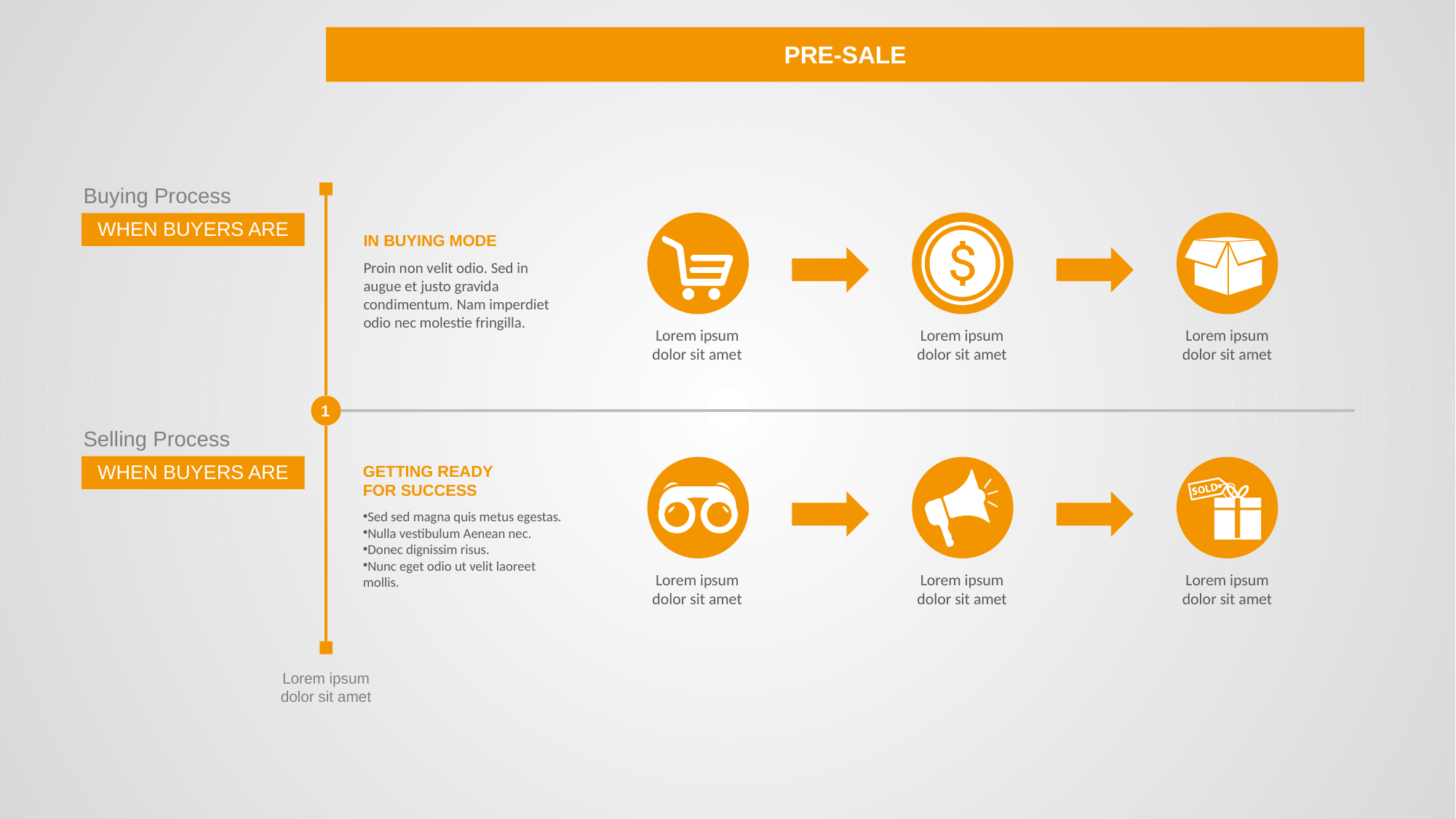

PRE-SALE
Buying Process

1
WHEN BUYERS ARE

IN BUYING MODE

Proin non velit odio. Sed in augue et justo gravida condimentum. Nam imperdiet odio nec molestie fringilla.
Lorem ipsum dolor sit amet
Lorem ipsum dolor sit amet
Lorem ipsum dolor sit amet
Selling Process
WHEN BUYERS ARE

GETTING READY FOR SUCCESS

Sed sed magna quis metus egestas.
Nulla vestibulum Aenean nec.
Donec dignissim risus.
Nunc eget odio ut velit laoreet mollis.
Lorem ipsum dolor sit amet
Lorem ipsum dolor sit amet
Lorem ipsum dolor sit amet
Lorem ipsum dolor sit amet